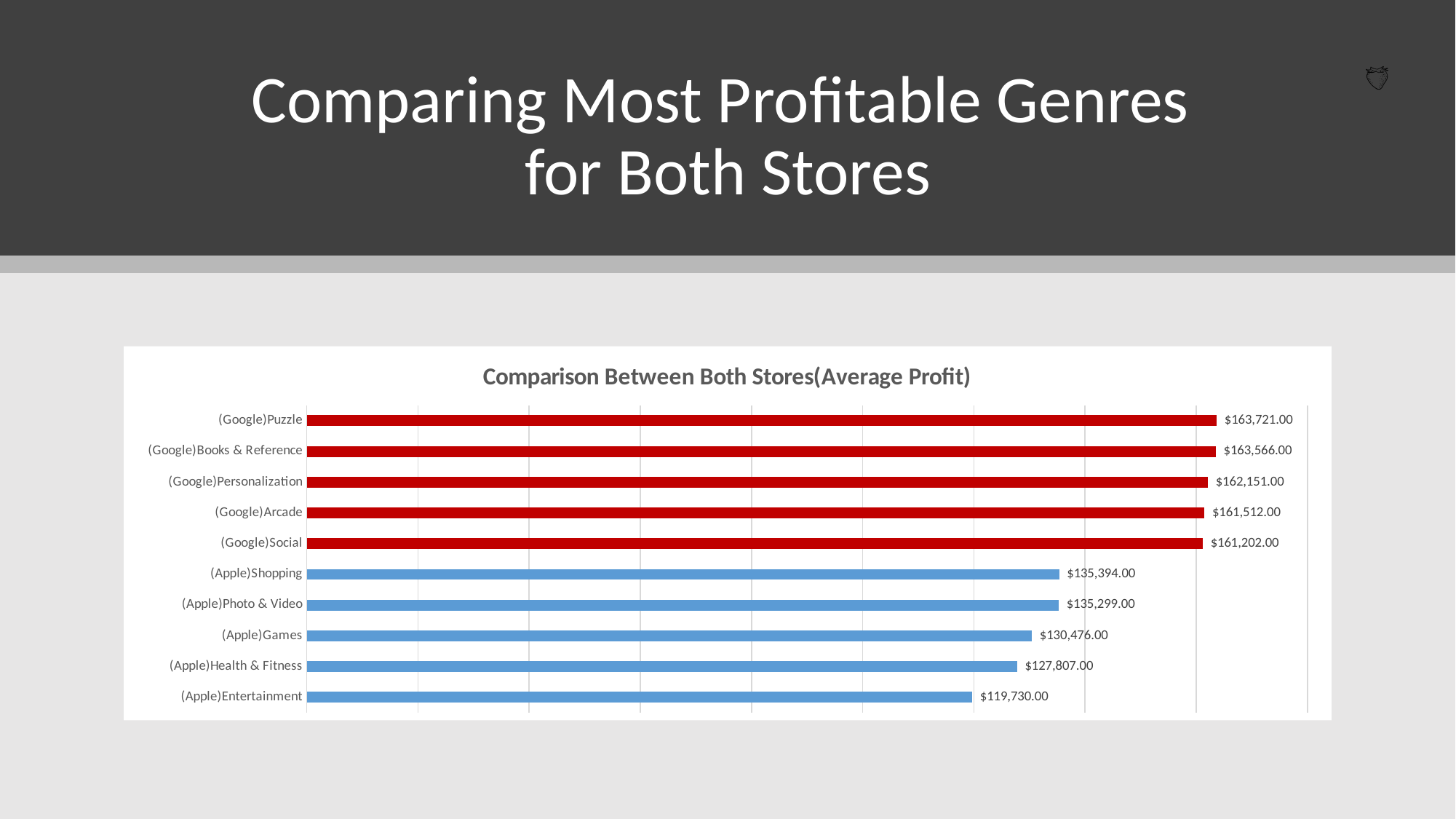

# Comparing Most Profitable Genres for Both Stores
🍓

### Chart: Comparison Between Both Stores(Average Profit)

| Category | together_expected_profit(AVG) |
|---|---|
| (Google)Puzzle | 163721.0 |
| (Google)Books & Reference | 163566.0 |
| (Google)Personalization | 162151.0 |
| (Google)Arcade | 161512.0 |
| (Google)Social | 161202.0 |
| (Apple)Shopping | 135394.0 |
| (Apple)Photo & Video | 135299.0 |
| (Apple)Games | 130476.0 |
| (Apple)Health & Fitness | 127807.0 |
| (Apple)Entertainment | 119730.0 |